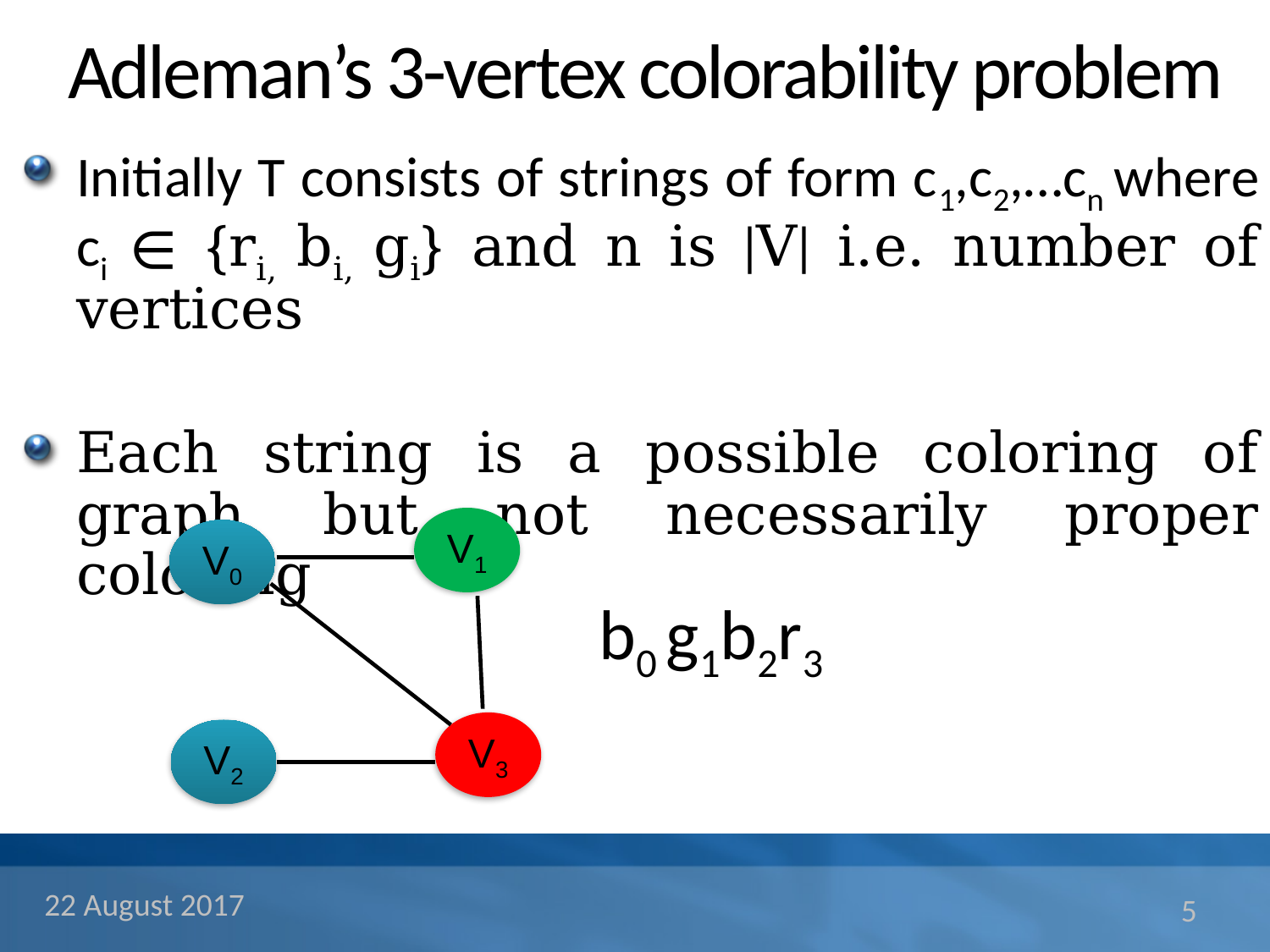

# Adleman’s 3-vertex colorability problem
Initially T consists of strings of form c1,c2,…cn where ci ∊ {ri, bi, gi} and n is |V| i.e. number of vertices

Each string is a possible coloring of graph but not necessarily proper coloring
V1
V0
V3
V2
b0 g1b2r3